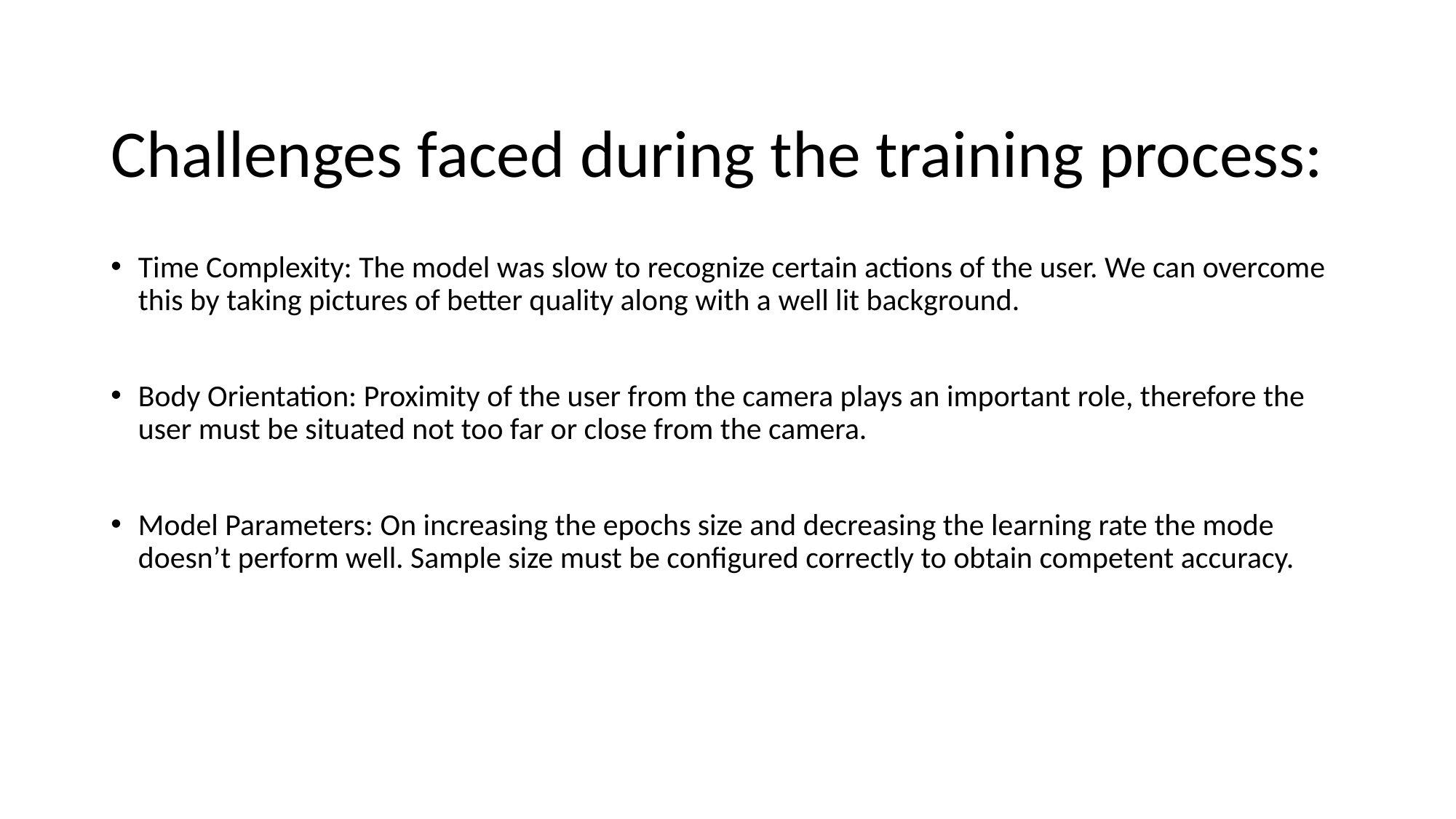

# Challenges faced during the training process:
Time Complexity: The model was slow to recognize certain actions of the user. We can overcome this by taking pictures of better quality along with a well lit background.

Body Orientation: Proximity of the user from the camera plays an important role, therefore the user must be situated not too far or close from the camera.

Model Parameters: On increasing the epochs size and decreasing the learning rate the mode doesn’t perform well. Sample size must be configured correctly to obtain competent accuracy.